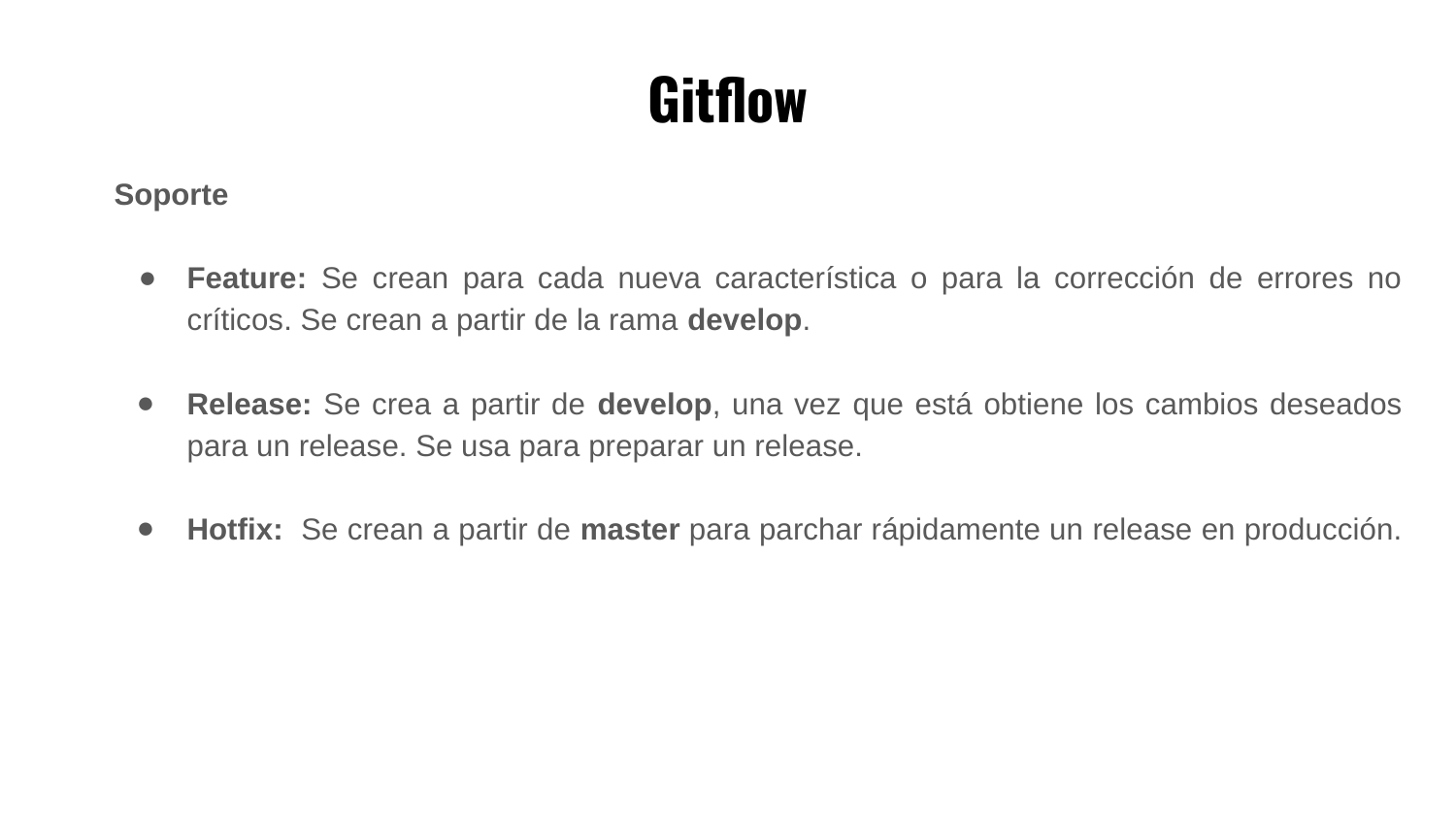

# Gitflow
Soporte

Feature: Se crean para cada nueva característica o para la corrección de errores no críticos. Se crean a partir de la rama develop.

Release: Se crea a partir de develop, una vez que está obtiene los cambios deseados para un release. Se usa para preparar un release.

Hotfix:  Se crean a partir de master para parchar rápidamente un release en producción.